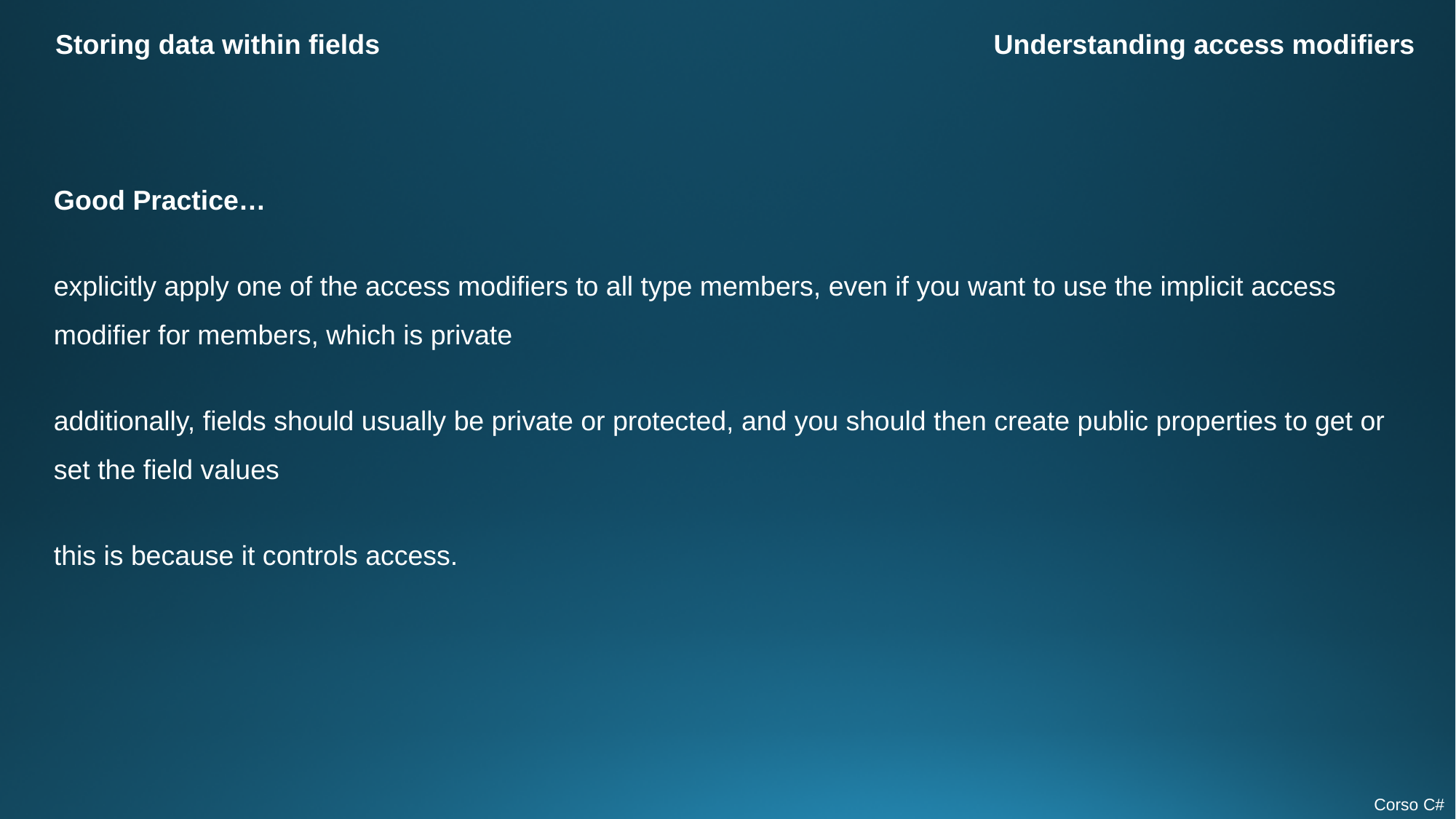

Storing data within fields
Understanding access modifiers
Good Practice…
explicitly apply one of the access modifiers to all type members, even if you want to use the implicit access modifier for members, which is private
additionally, fields should usually be private or protected, and you should then create public properties to get or set the field values
this is because it controls access.
Corso C#